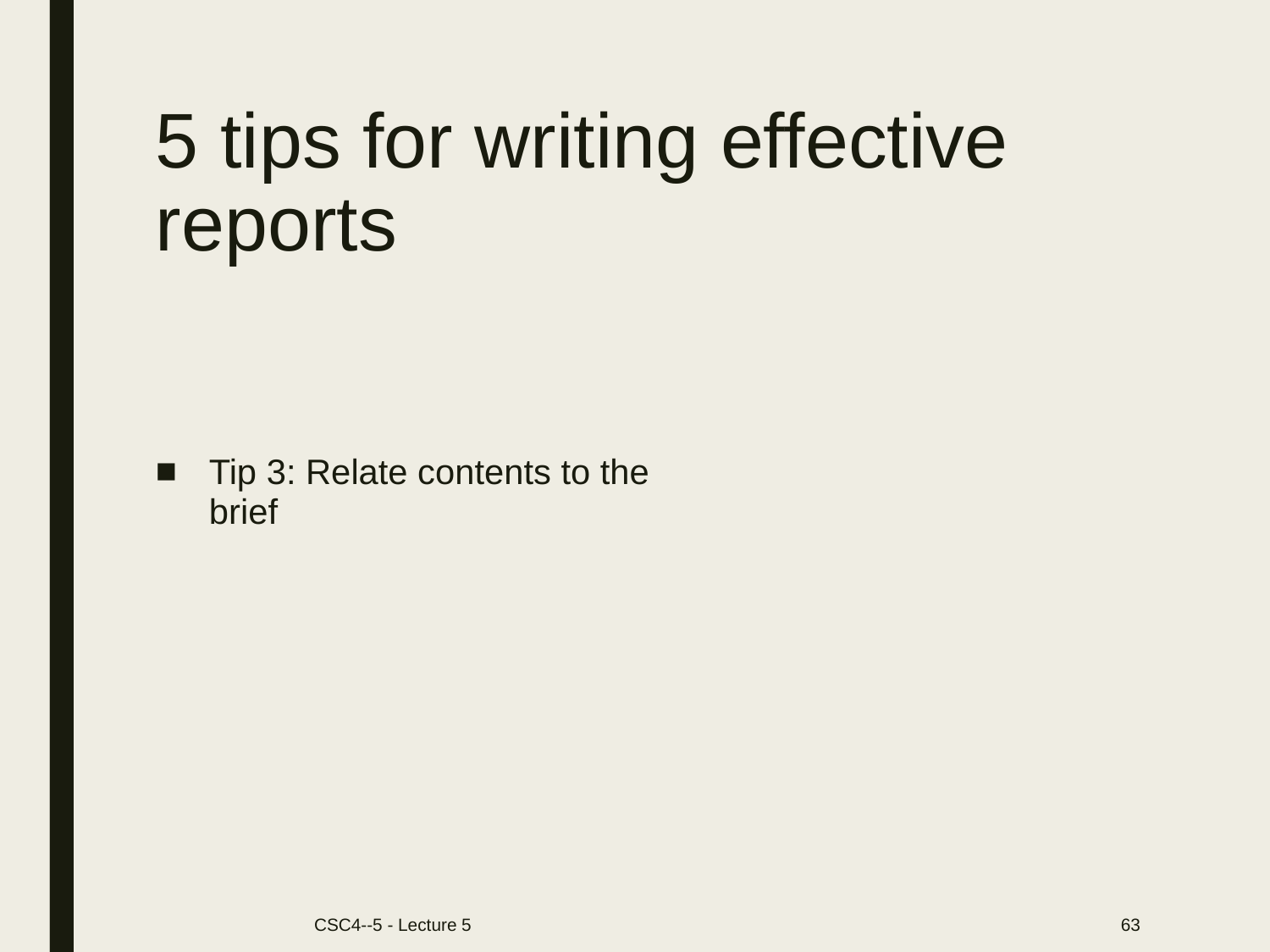

# 5 tips for writing effective reports
Tip 3: Relate contents to the brief
CSC4--5 - Lecture 5
63